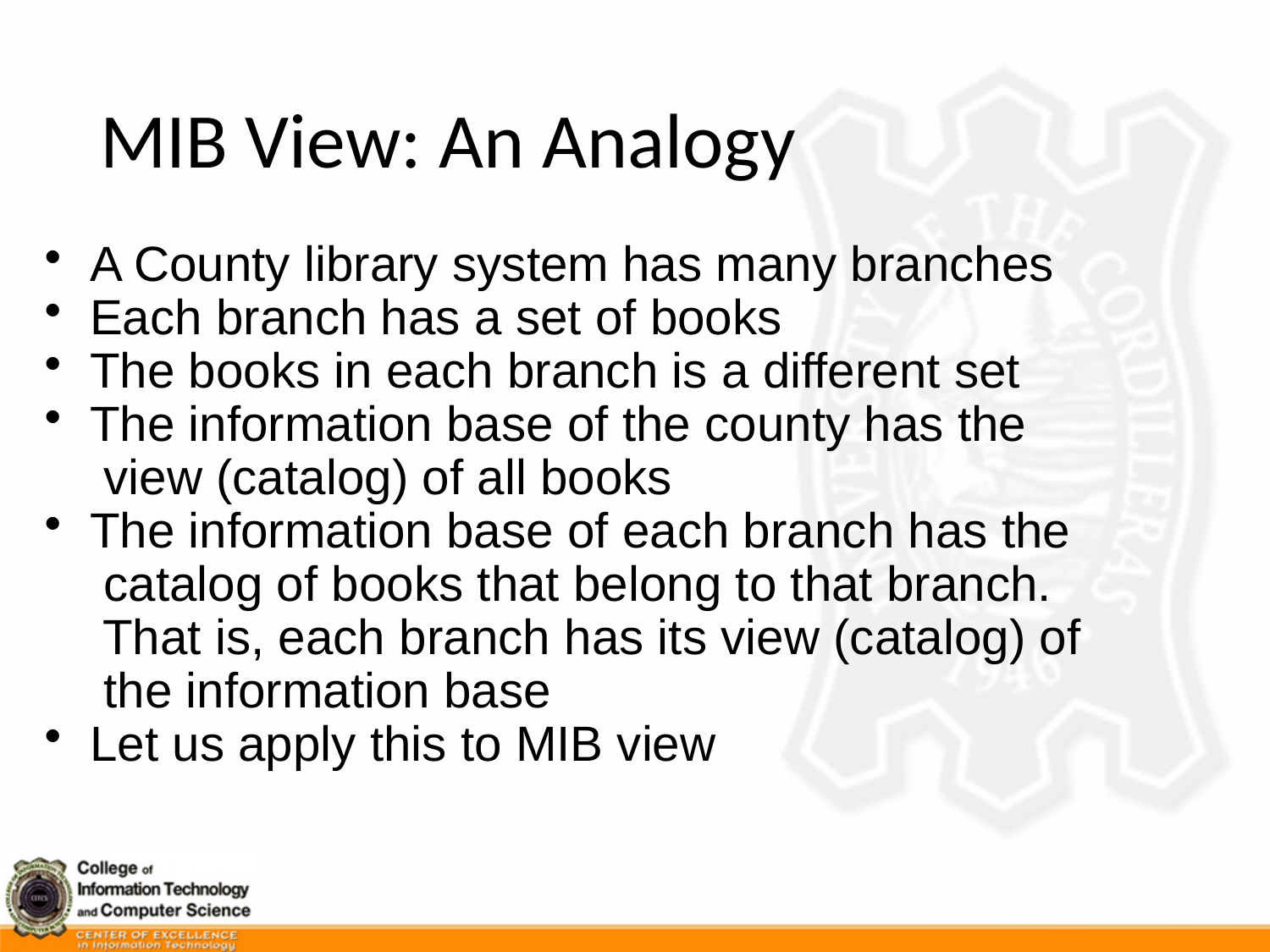

# MIB View: An Analogy
 A County library system has many branches
 Each branch has a set of books
 The books in each branch is a different set
 The information base of the county has the
  view (catalog) of all books
 The information base of each branch has the
  catalog of books that belong to that branch.
  That is, each branch has its view (catalog) of
  the information base
 Let us apply this to MIB view